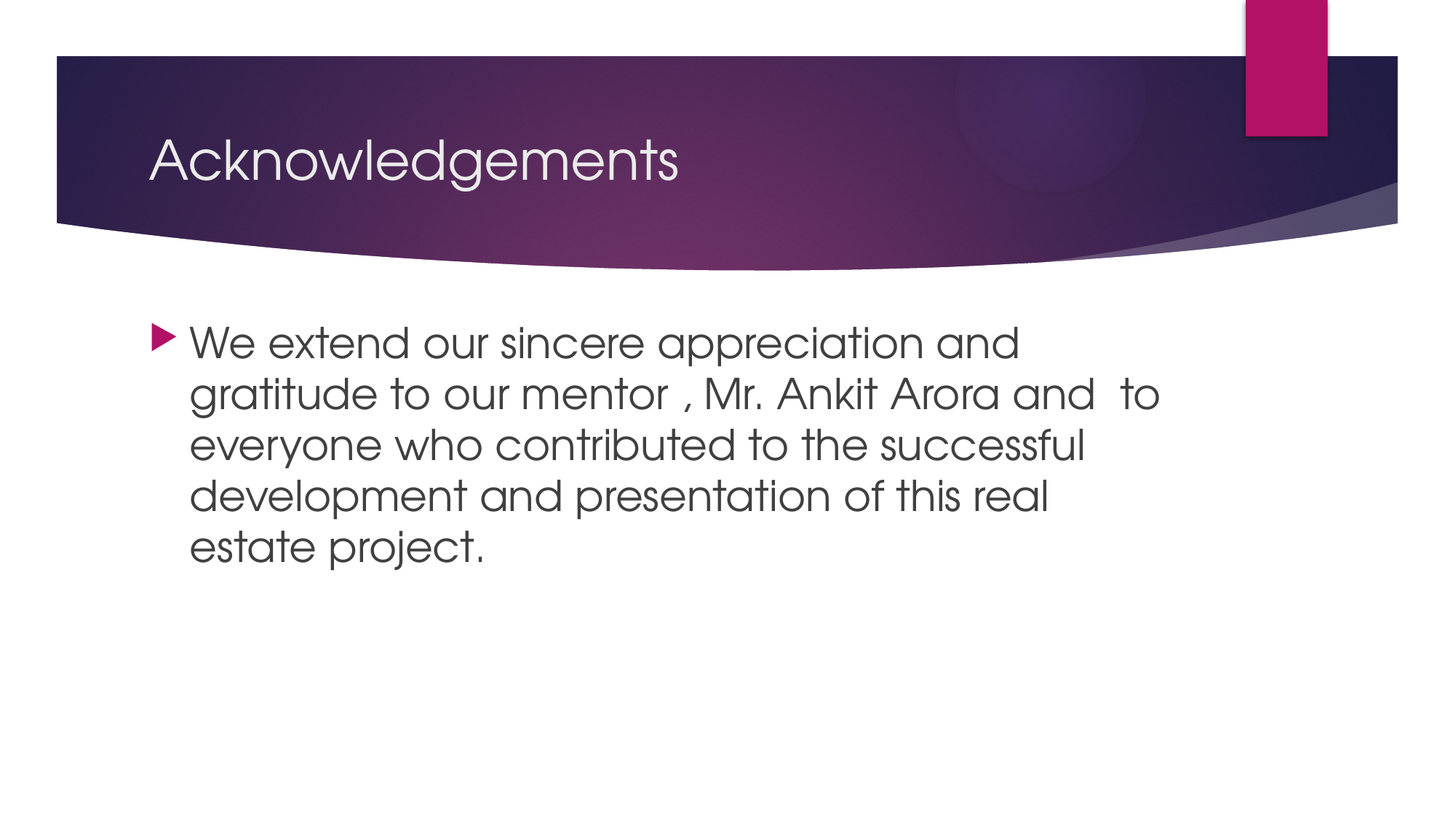

# Acknowledgements
We extend our sincere appreciation and gratitude to our mentor , Mr. Ankit Arora and  to everyone who contributed to the successful development and presentation of this real estate project.